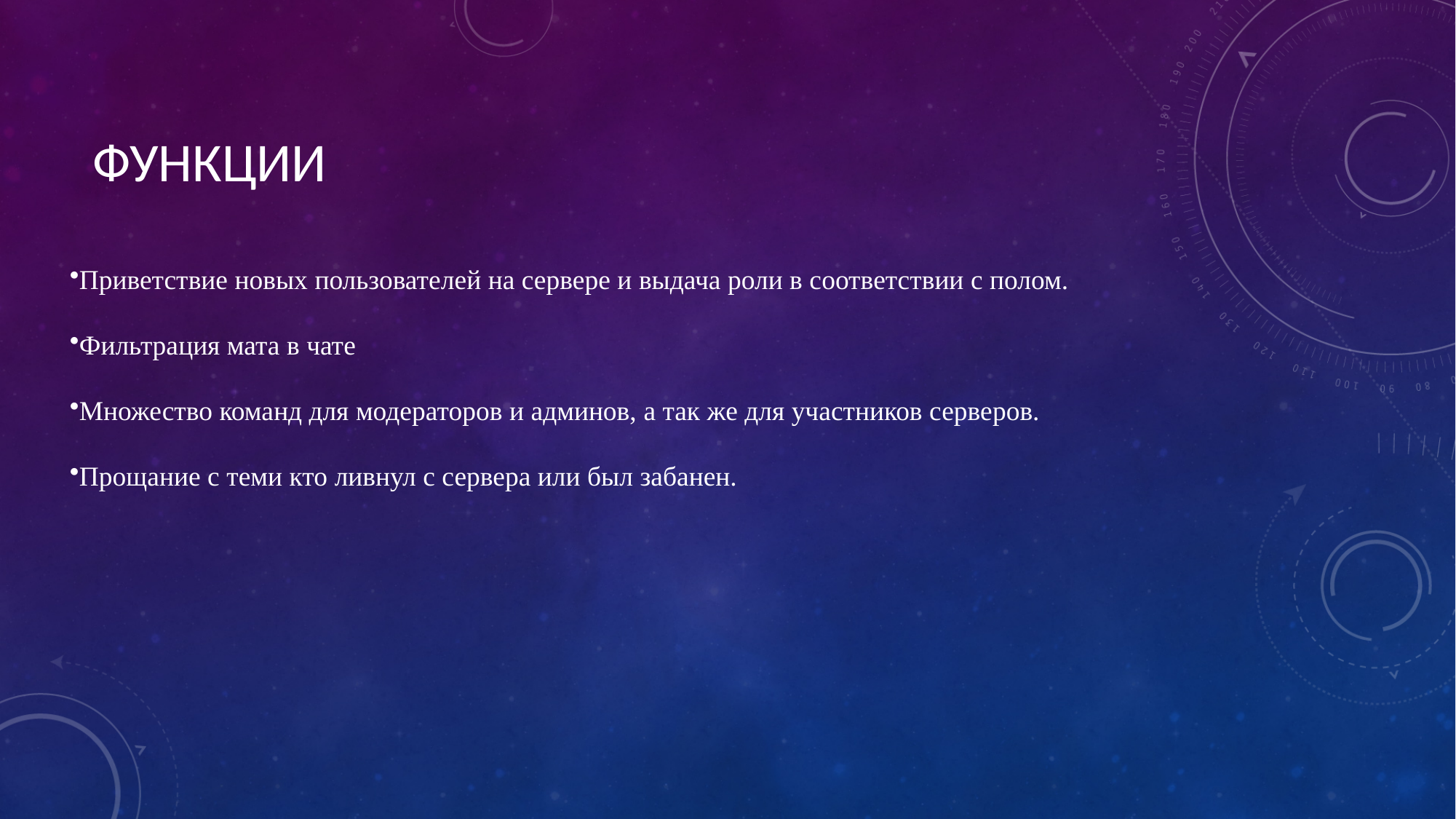

# Функции
Приветствие новых пользователей на сервере и выдача роли в соответствии с полом.

Фильтрация мата в чате

Множество команд для модераторов и админов, а так же для участников серверов.

Прощание с теми кто ливнул с сервера или был забанен.